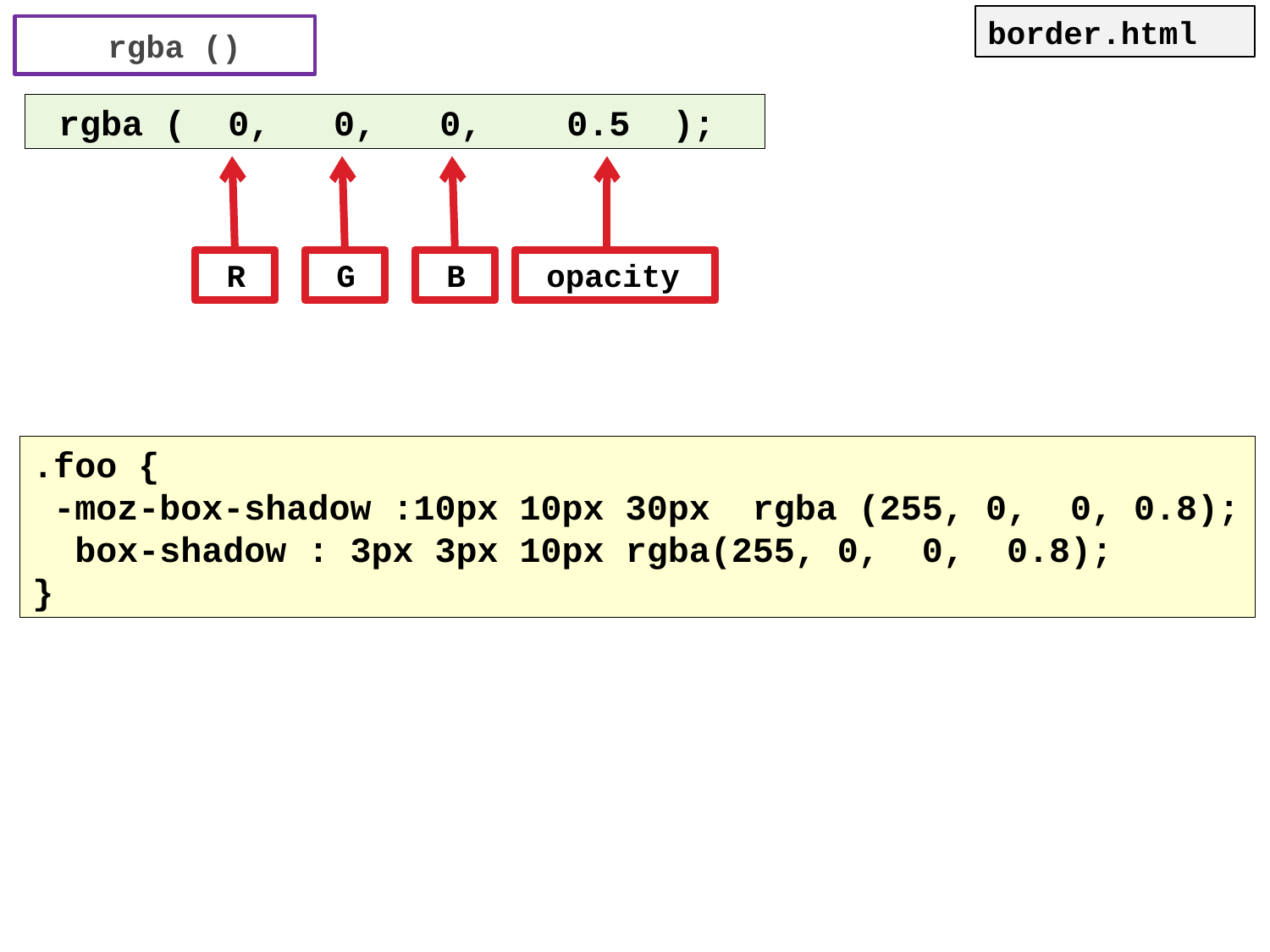

border.html
# rgba ()
 rgba (  0,   0,   0,    0.5  );
 G
 B
 opacity
 R
.foo {
 -moz-box-shadow :10px 10px 30px  rgba (255, 0,  0, 0.8);
  box-shadow : 3px 3px 10px rgba(255, 0,  0,  0.8);
}